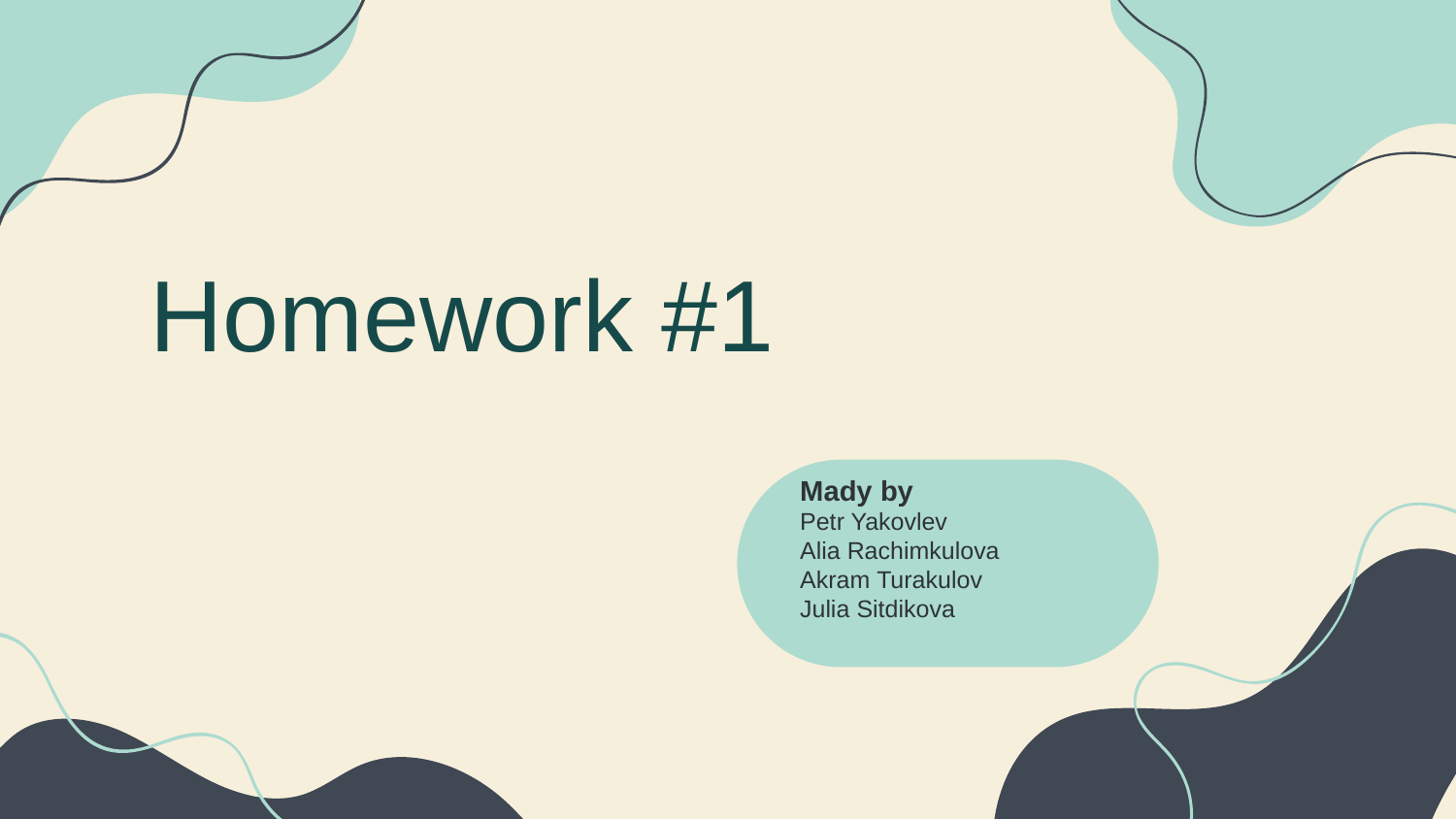

# Homework #1

Mady by
Petr Yakovlev
Alia Rachimkulova
Akram Turakulov
Julia Sitdikova